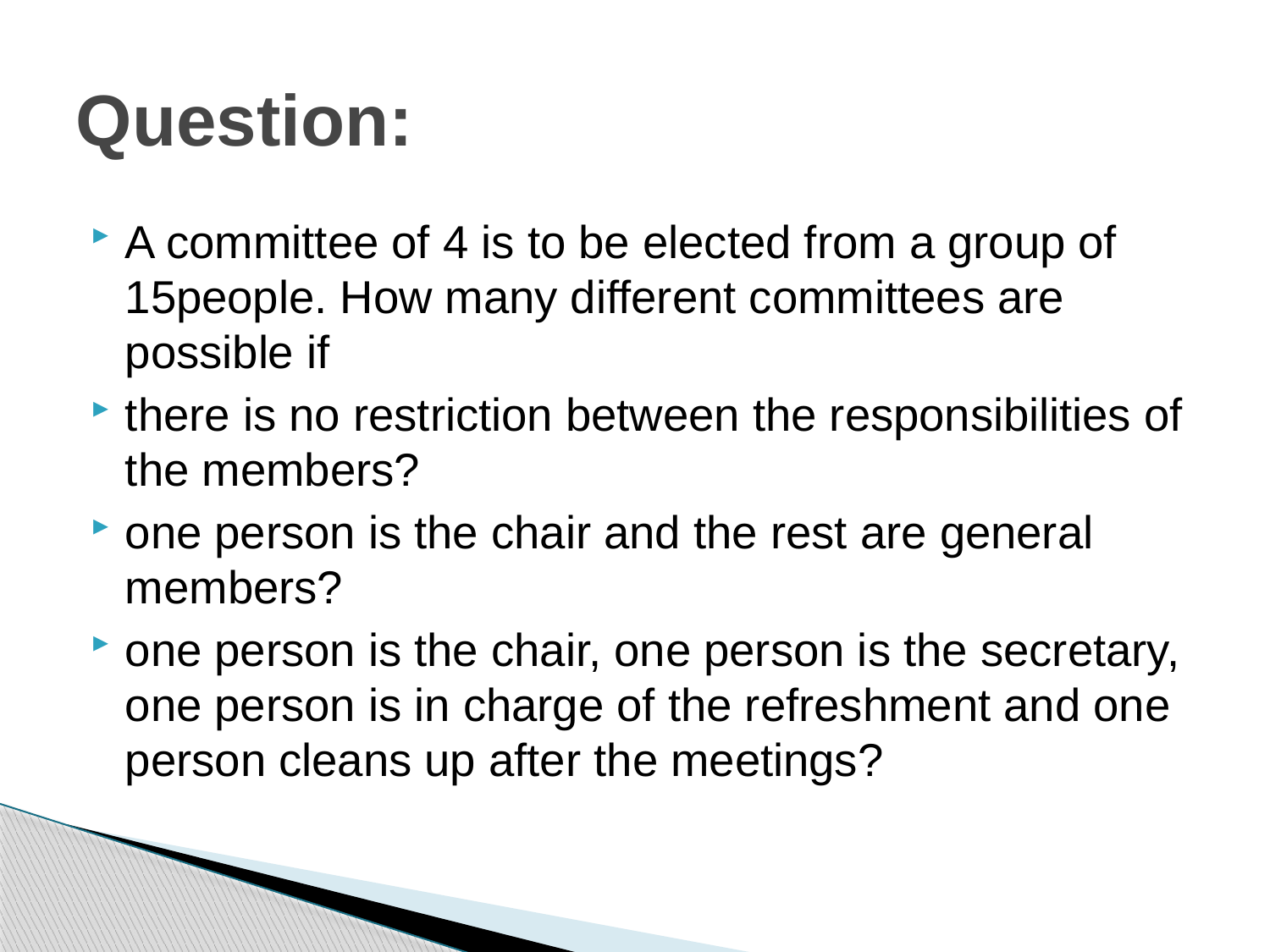

# Question:
A committee of 4 is to be elected from a group of 15people. How many different committees are possible if
there is no restriction between the responsibilities of the members?
one person is the chair and the rest are general members?
one person is the chair, one person is the secretary, one person is in charge of the refreshment and one person cleans up after the meetings?